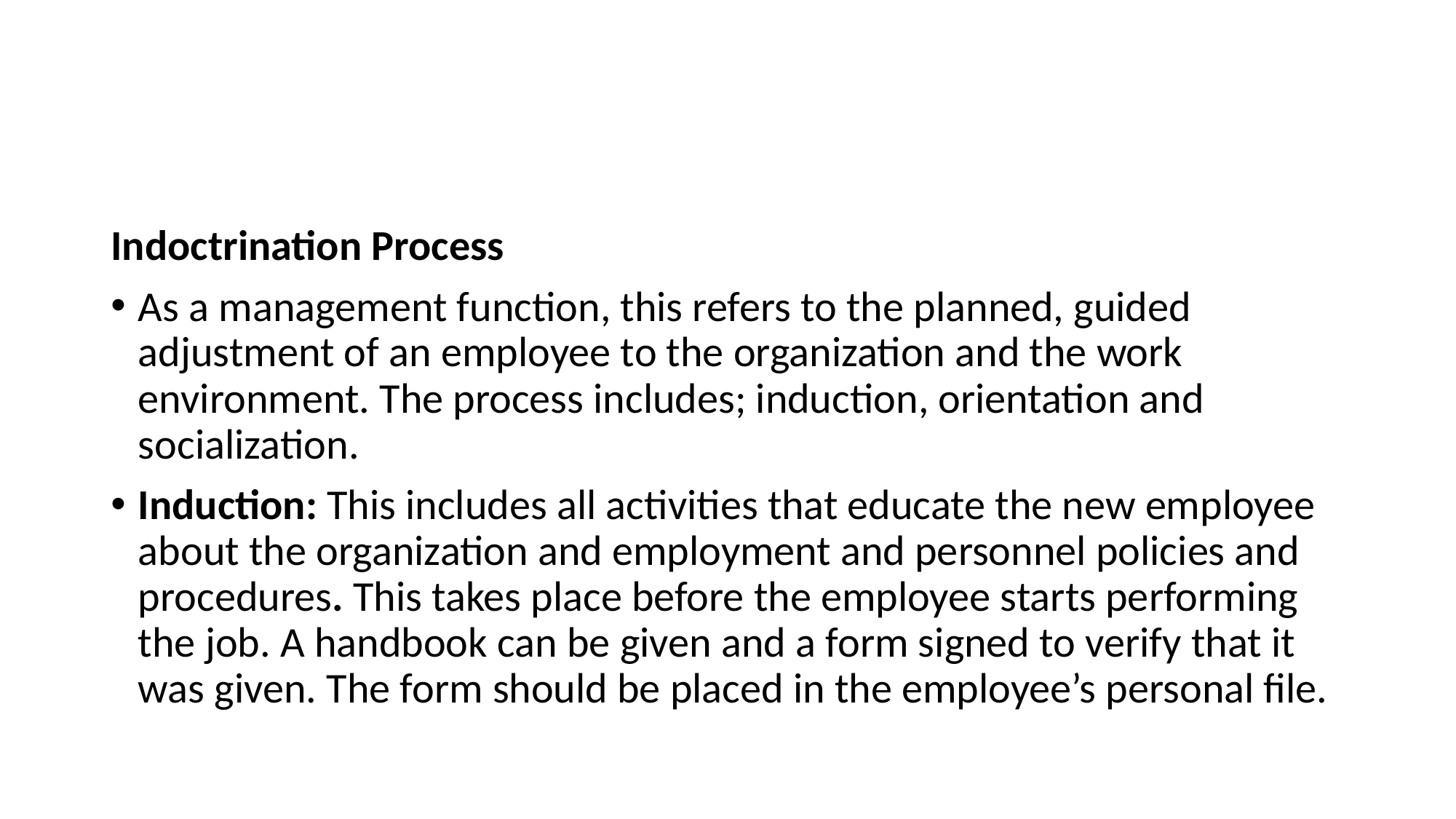

#
Indoctrination Process
As a management function, this refers to the planned, guided adjustment of an employee to the organization and the work environment. The process includes; induction, orientation and socialization.
Induction: This includes all activities that educate the new employee about the organization and employment and personnel policies and procedures. This takes place before the employee starts performing the job. A handbook can be given and a form signed to verify that it was given. The form should be placed in the employee’s personal file.